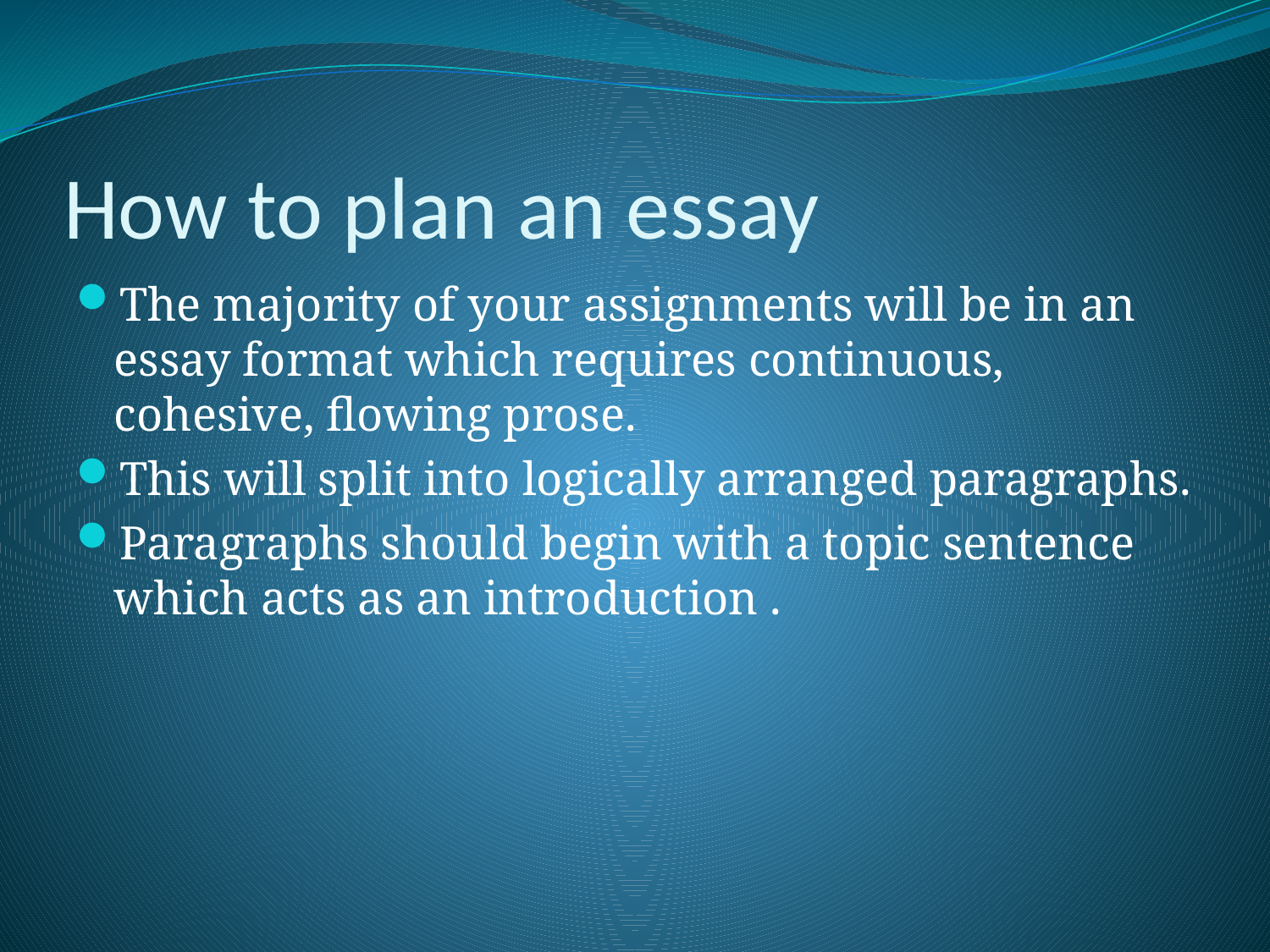

# How to plan an essay
The majority of your assignments will be in an essay format which requires continuous, cohesive, flowing prose.
This will split into logically arranged paragraphs.
Paragraphs should begin with a topic sentence  which acts as an introduction .